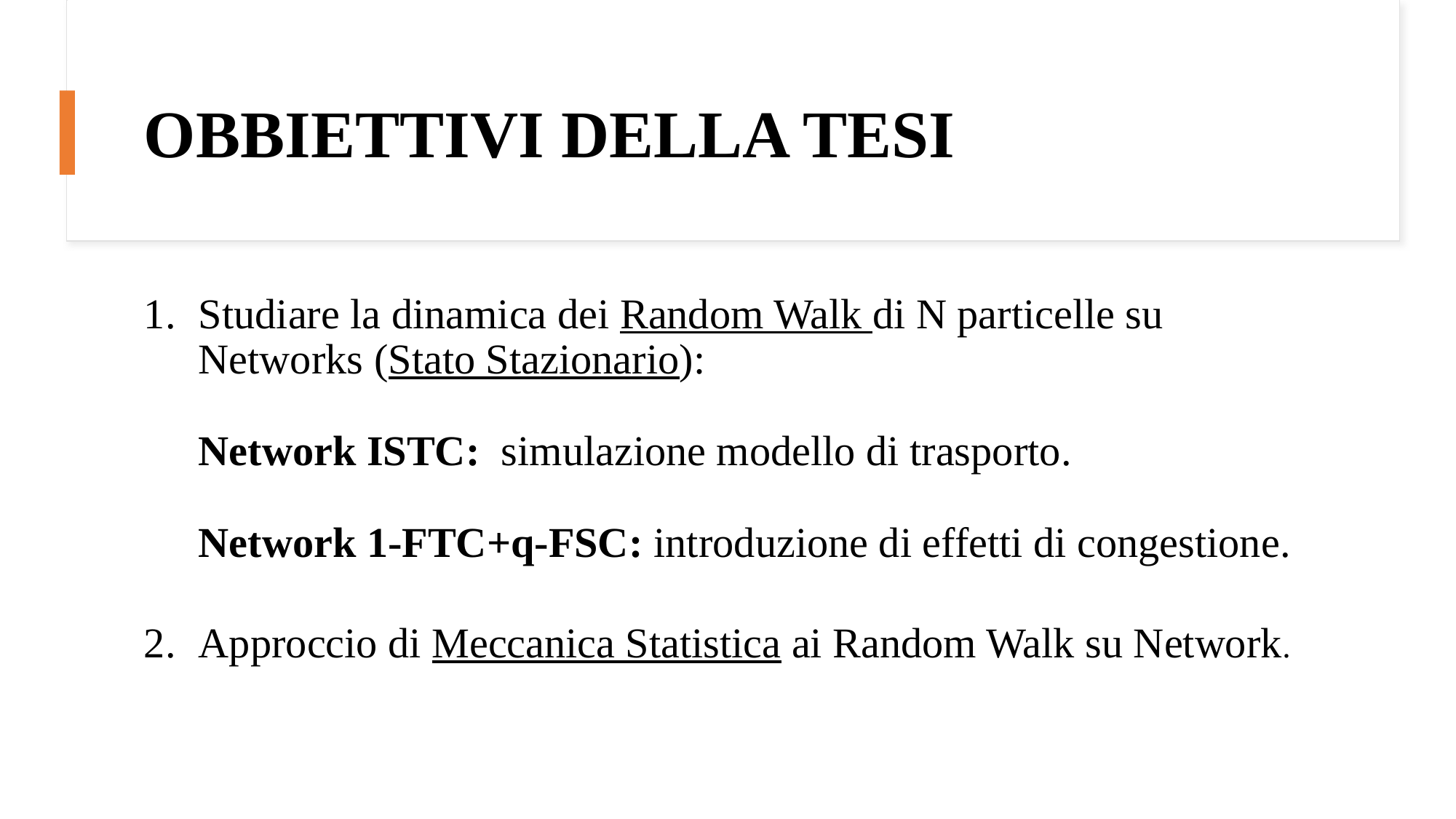

# OBBIETTIVI DELLA TESI

Studiare la dinamica dei Random Walk di N particelle su Networks (Stato Stazionario):
Network ISTC:  simulazione modello di trasporto.
Network 1-FTC+q-FSC: introduzione di effetti di congestione.
Approccio di Meccanica Statistica ai Random Walk su Network.